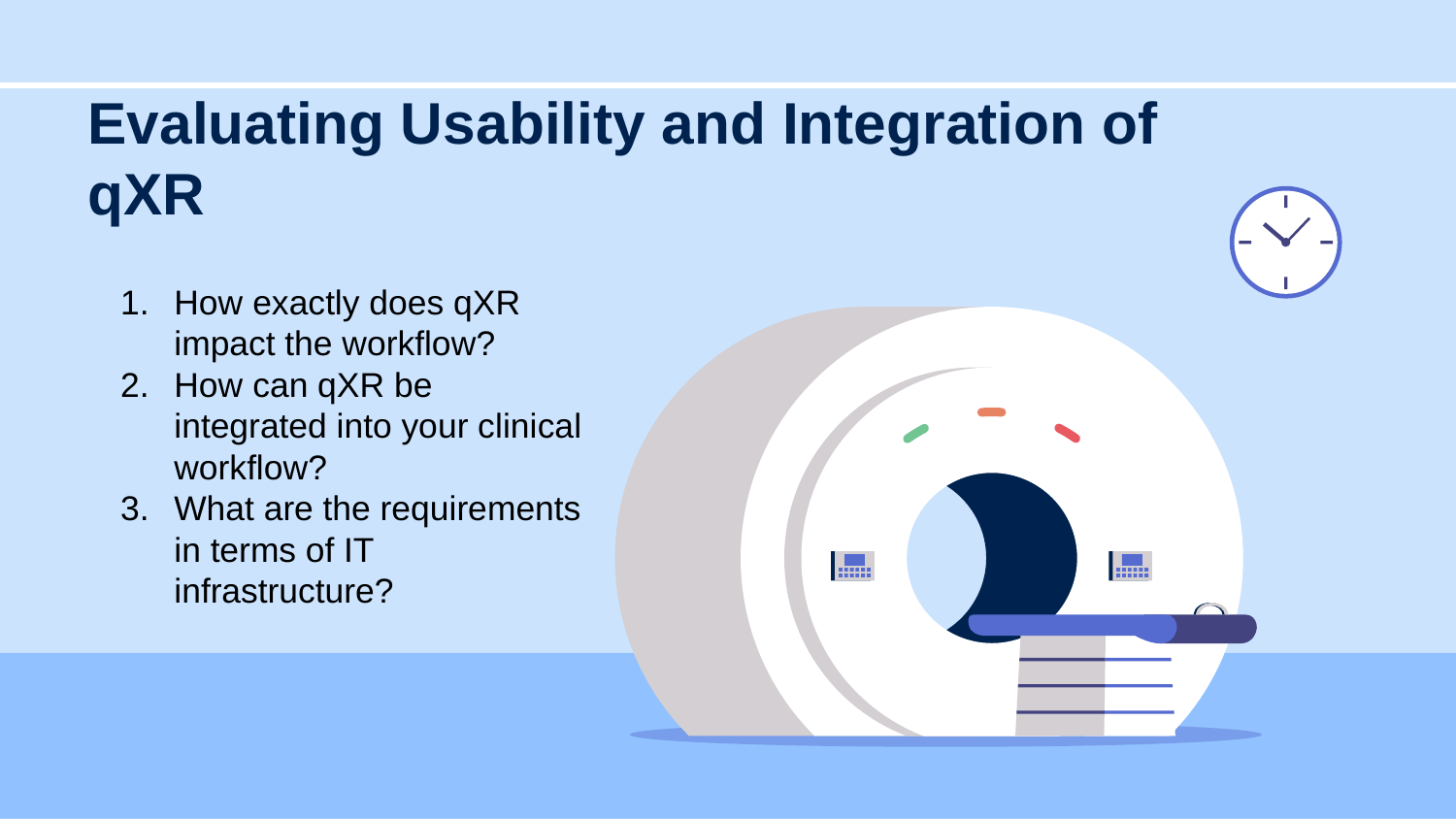

# Evaluating Usability and Integration of qXR

How exactly does qXR impact the workflow?
How can qXR be integrated into your clinical workflow?
What are the requirements in terms of IT infrastructure?